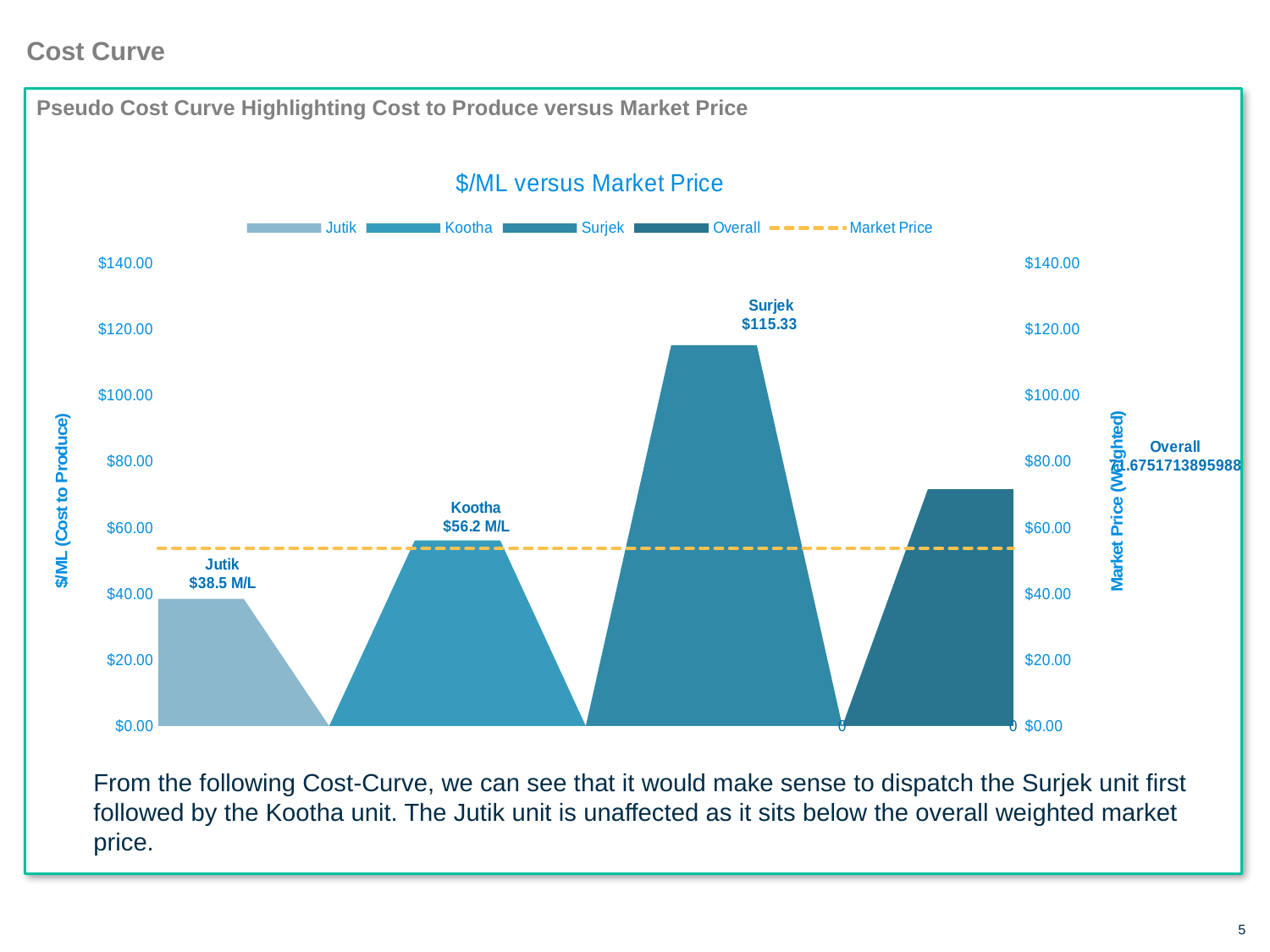

# Cost Curve

Pseudo Cost Curve Highlighting Cost to Produce versus Market Price

### Chart: $/ML versus Market Price

| Category | Jutik | Kootha | Surjek | Overall |  |
|---|---|---|---|---|---|
| 0 | 38.5209934230272 | 0.0 | 0.0 | 0.0 | 53.78178621728937 |
| 300 | 38.5209934230272 | 0.0 | 0.0 | 0.0 | 53.78178621728937 |
| 300 | 0.0 | 0.0 | 0.0 | 0.0 | 53.78178621728937 |
| 300 | 0.0 | 56.15255026750265 | 0.0 | 0.0 | 53.78178621728937 |
| 530 | 0.0 | 56.15255026750265 | 0.0 | 0.0 | 53.78178621728937 |
| 530 | 0.0 | 0.0 | 0.0 | 0.0 | 53.78178621728937 |
| 530 | 0.0 | 0.0 | 115.33362993631063 | 0.0 | 53.78178621728937 |
| 950 | 0.0 | 0.0 | 115.33362993631063 | 0.0 | 53.78178621728937 |
| 950 | 0.0 | 0.0 | 0.0 | 0.0 | 53.78178621728937 |
| 950 | 0.0 | 0.0 | 0.0 | 71.67517138959883 | 53.78178621728937 |
| 1900 | 0.0 | 0.0 | 0.0 | 71.67517138959883 | 53.78178621728937 |
From the following Cost-Curve, we can see that it would make sense to dispatch the Surjek unit first followed by the Kootha unit. The Jutik unit is unaffected as it sits below the overall weighted market price.